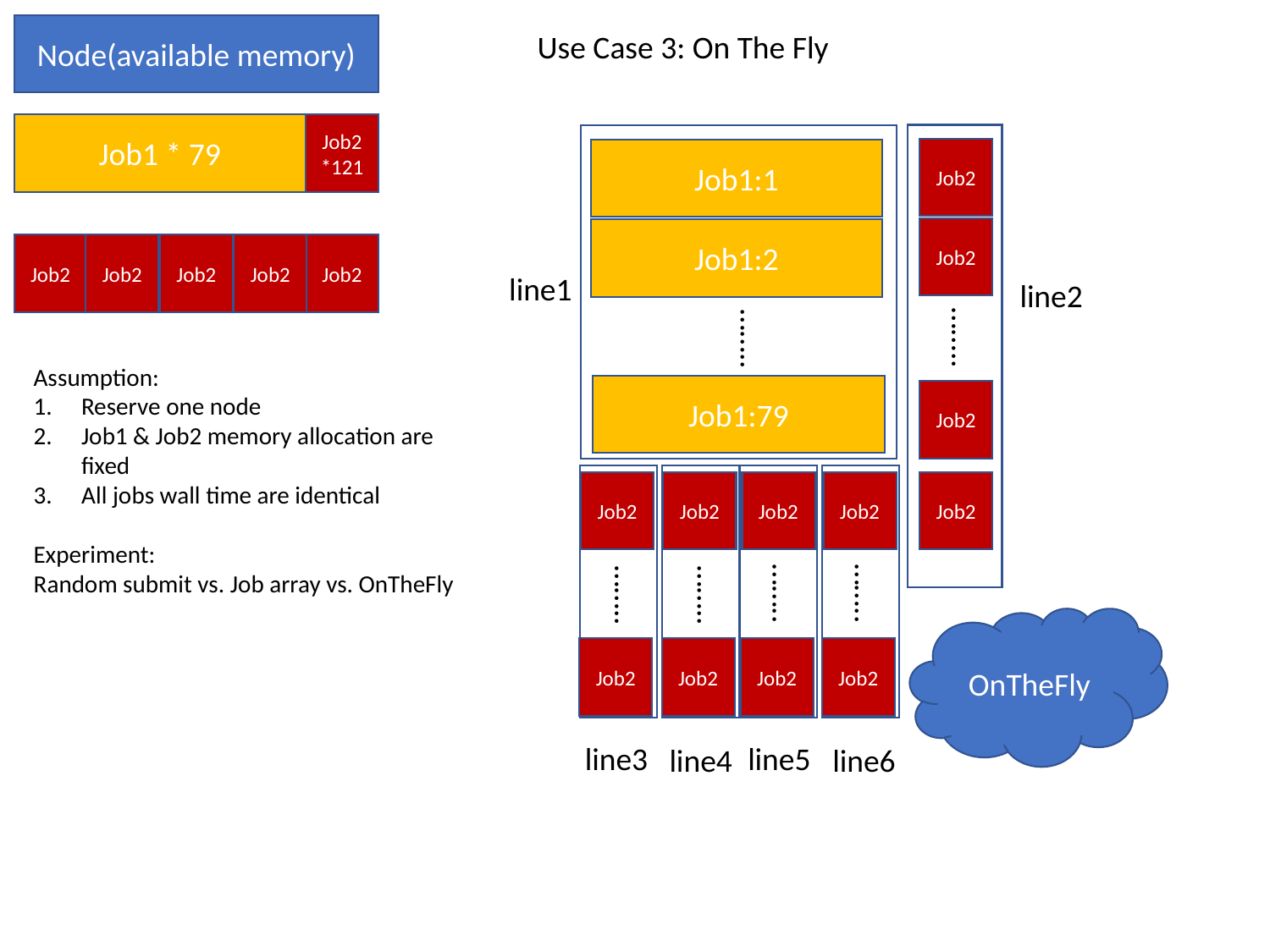

Node(available memory)
Use Case 3: On The Fly
Job1 * 79
Job2*121

Job2
Job1:1
Job2
Job1:2
Job2
Job2
Job2
Job2
Job2
line1
line2
……..
……..
Assumption:
Reserve one node
Job1 & Job2 memory allocation are fixed
All jobs wall time are identical

Experiment:
Random submit vs. Job array vs. OnTheFly
Job1:79
Job2

Job2
Job2
Job2
Job2
Job2
……..
……..
……..
……..
OnTheFly
Job2
Job2
Job2
Job2
line5
line3
line6
line4